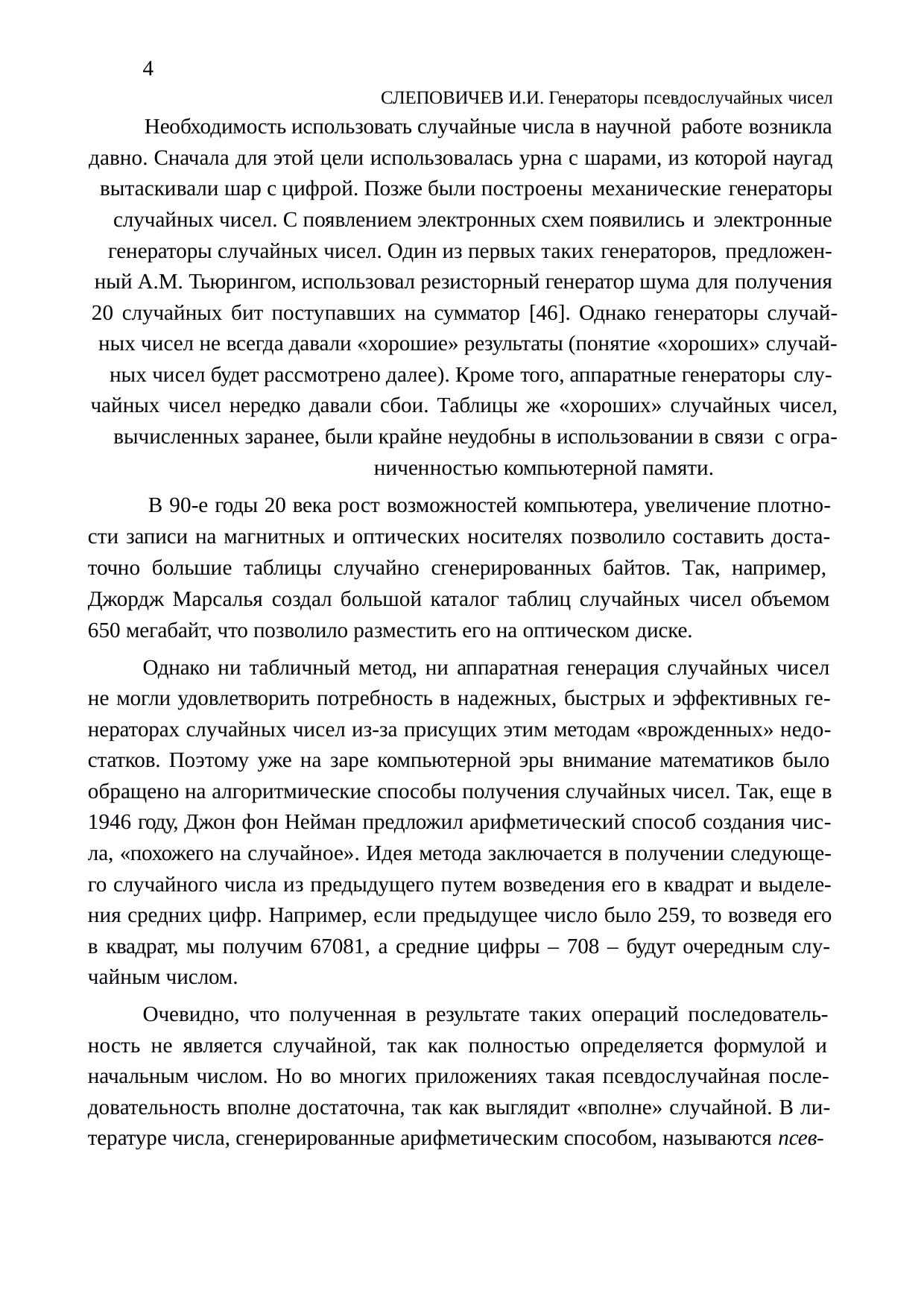

4
СЛЕПОВИЧЕВ И.И. Генераторы псевдослучайных чисел  Необходимость использовать случайные числа в научной работе возникла  давно. Сначала для этой цели использовалась урна с шарами, из которой наугад  вытаскивали шар с цифрой. Позже были построены механические генераторы  случайных чисел. С появлением электронных схем появились и электронные  генераторы случайных чисел. Один из первых таких генераторов, предложен-  ный А.М. Тьюрингом, использовал резисторный генератор шума для получения  20 случайных бит поступавших на сумматор [46]. Однако генераторы случай-  ных чисел не всегда давали «хорошие» результаты (понятие «хороших» случай-  ных чисел будет рассмотрено далее). Кроме того, аппаратные генераторы слу-  чайных чисел нередко давали сбои. Таблицы же «хороших» случайных чисел,  вычисленных заранее, были крайне неудобны в использовании в связи с огра-
ниченностью компьютерной памяти.
В 90-е годы 20 века рост возможностей компьютера, увеличение плотно-  сти записи на магнитных и оптических носителях позволило составить доста-  точно большие таблицы случайно сгенерированных байтов. Так, например,  Джордж Марсалья создал большой каталог таблиц случайных чисел объемом  650 мегабайт, что позволило разместить его на оптическом диске.
Однако ни табличный метод, ни аппаратная генерация случайных чисел  не могли удовлетворить потребность в надежных, быстрых и эффективных ге-  нераторах случайных чисел из-за присущих этим методам «врожденных» недо-  статков. Поэтому уже на заре компьютерной эры внимание математиков было  обращено на алгоритмические способы получения случайных чисел. Так, еще в  1946 году, Джон фон Нейман предложил арифметический способ создания чис-  ла, «похожего на случайное». Идея метода заключается в получении следующе-  го случайного числа из предыдущего путем возведения его в квадрат и выделе-  ния средних цифр. Например, если предыдущее число было 259, то возведя его  в квадрат, мы получим 67081, а средние цифры – 708 – будут очередным слу-  чайным числом.
Очевидно, что полученная в результате таких операций последователь-  ность не является случайной, так как полностью определяется формулой и  начальным числом. Но во многих приложениях такая псевдослучайная после-  довательность вполне достаточна, так как выглядит «вполне» случайной. В ли-  тературе числа, сгенерированные арифметическим способом, называются псев-